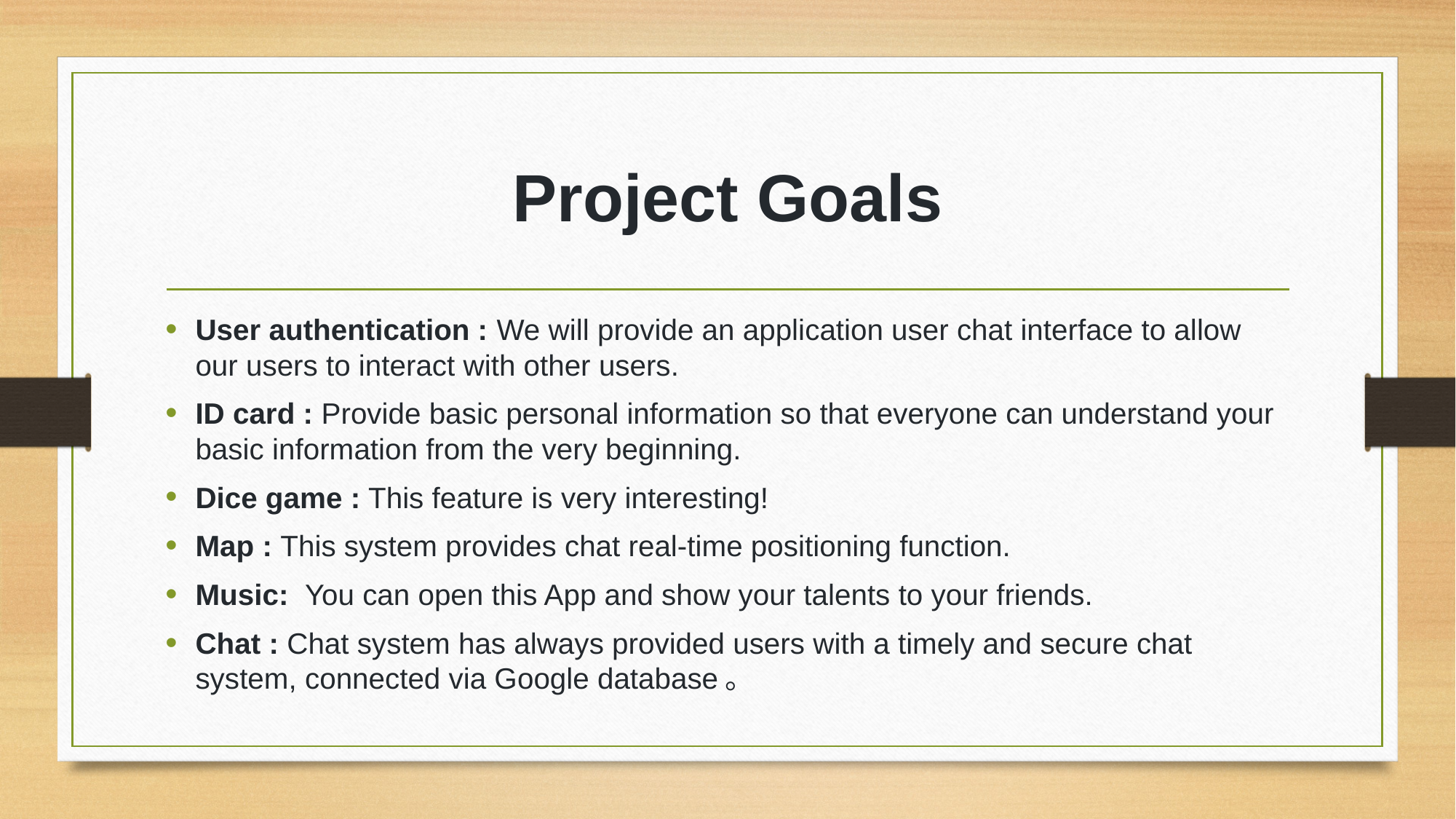

# Project Goals
User authentication : We will provide an application user chat interface to allow our users to interact with other users.
ID card : Provide basic personal information so that everyone can understand your basic information from the very beginning.
Dice game : This feature is very interesting!
Map : This system provides chat real-time positioning function.
Music:  You can open this App and show your talents to your friends.
Chat : Chat system has always provided users with a timely and secure chat system, connected via Google database。